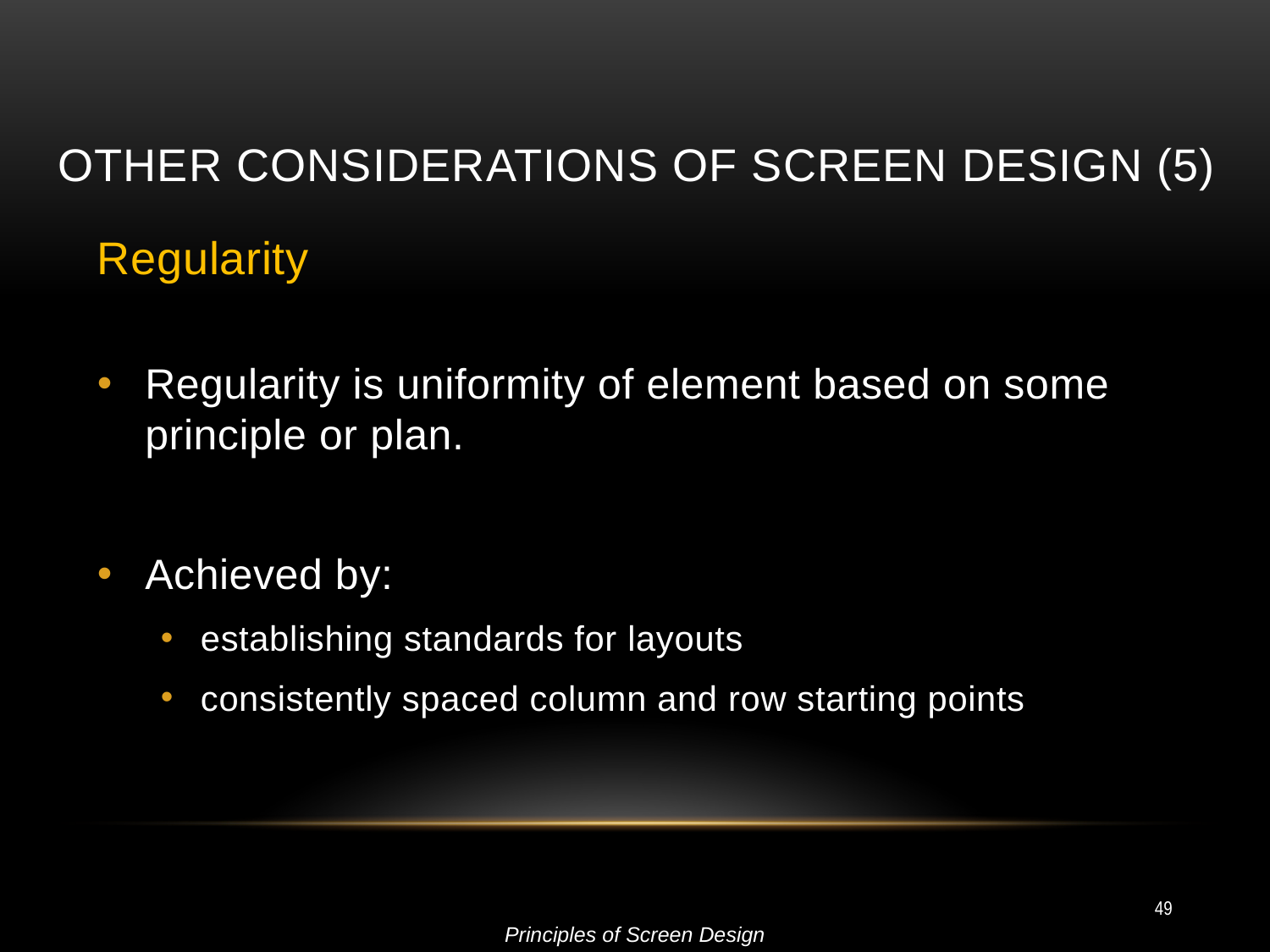

# Other Considerations of Screen Design (5)
Regularity

Regularity is uniformity of element based on some principle or plan.

Achieved by:
establishing standards for layouts
consistently spaced column and row starting points

49
Principles of Screen Design